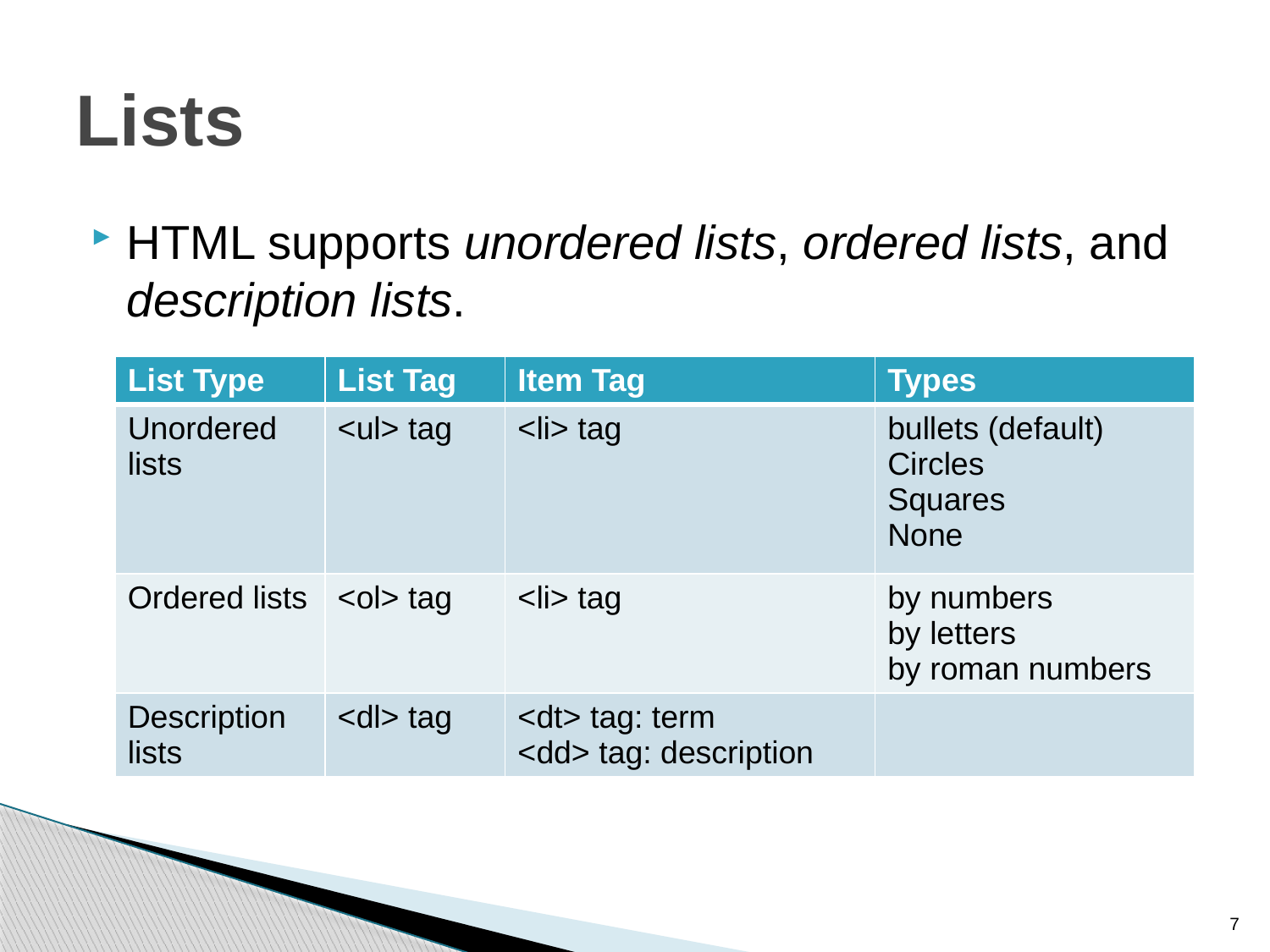

# Lists
HTML supports unordered lists, ordered lists, and description lists.

| List Type | List Tag | Item Tag | Types |
| --- | --- | --- | --- |
| Unordered lists | <ul> tag | <li> tag | bullets (default) Circles Squares None |
| Ordered lists | <ol> tag | <li> tag | by numbers by letters by roman numbers |
| Description lists | <dl> tag | <dt> tag: term <dd> tag: description |  |
7